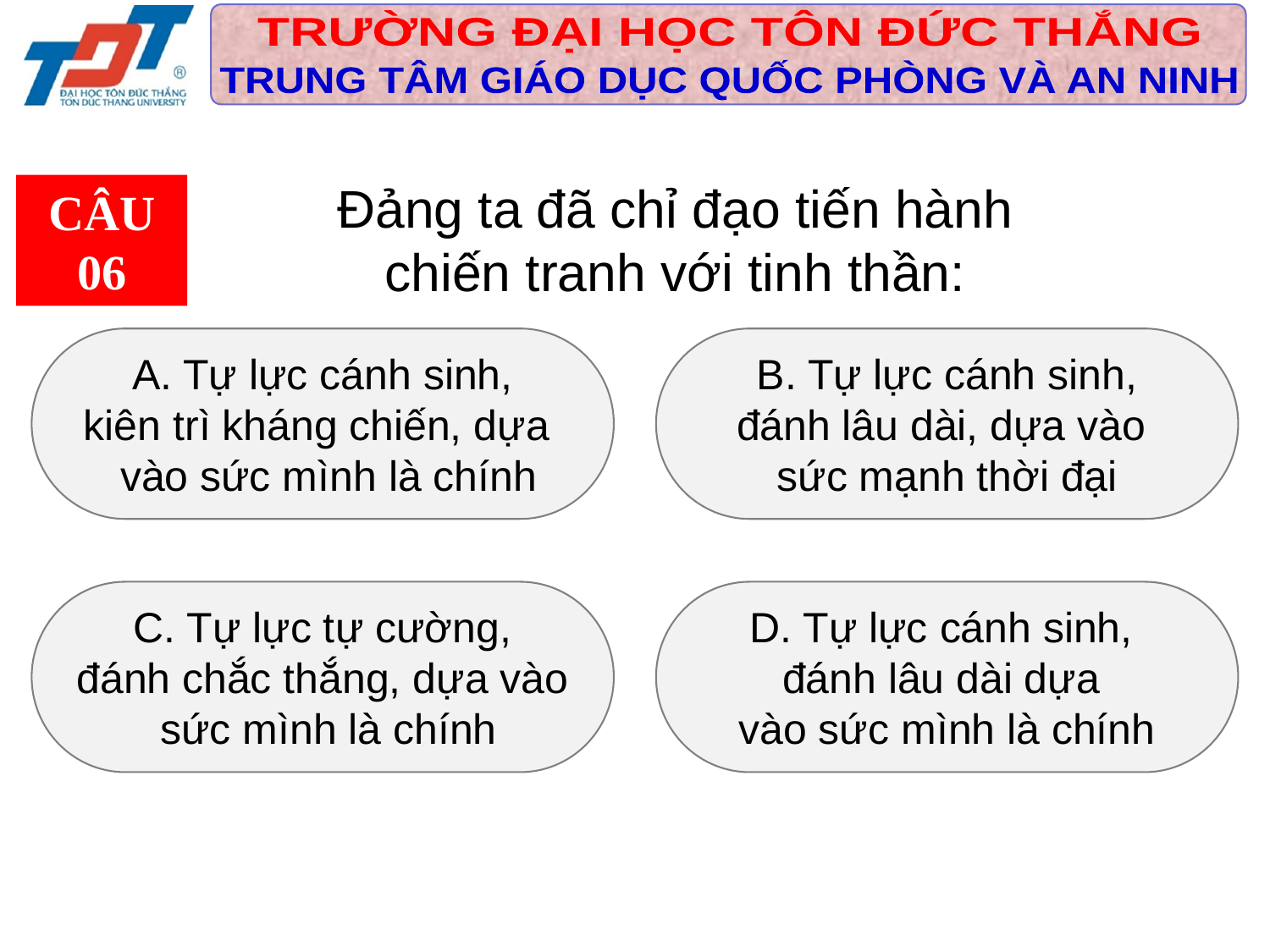

Đảng ta đã chỉ đạo tiến hành
chiến tranh với tinh thần:
CÂU 06
 A. Tự lực cánh sinh,
kiên trì kháng chiến, dựa
 vào sức mình là chính
 B. Tự lực cánh sinh,
đánh lâu dài, dựa vào
sức mạnh thời đại
 C. Tự lực tự cường,
đánh chắc thắng, dựa vào
 sức mình là chính
D. Tự lực cánh sinh,
đánh lâu dài dựa
vào sức mình là chính